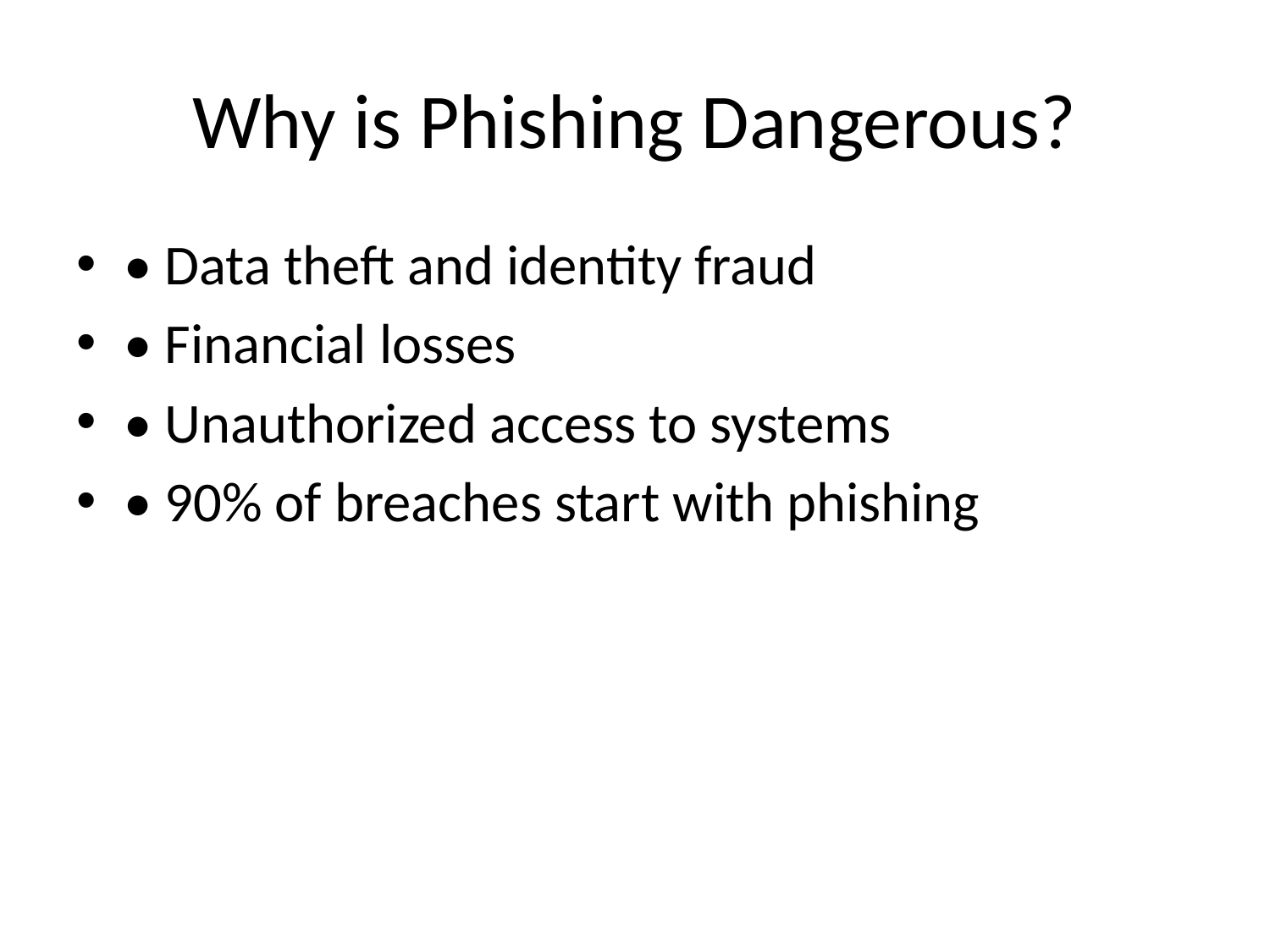

# Why is Phishing Dangerous?
• Data theft and identity fraud
• Financial losses
• Unauthorized access to systems
• 90% of breaches start with phishing